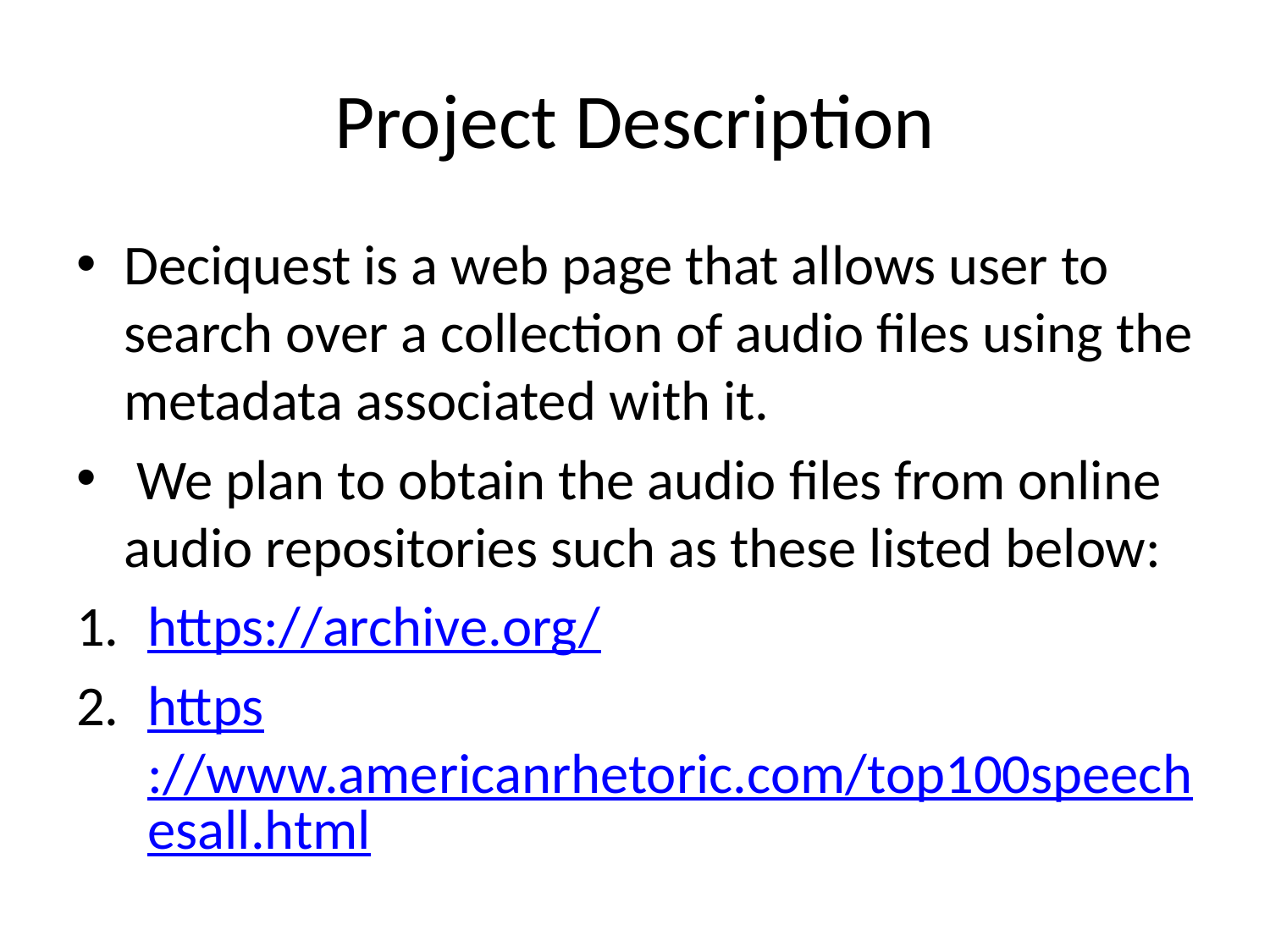

# Project Description
Deciquest is a web page that allows user to search over a collection of audio files using the metadata associated with it.
 We plan to obtain the audio files from online audio repositories such as these listed below:
https://archive.org/
https://www.americanrhetoric.com/top100speechesall.html